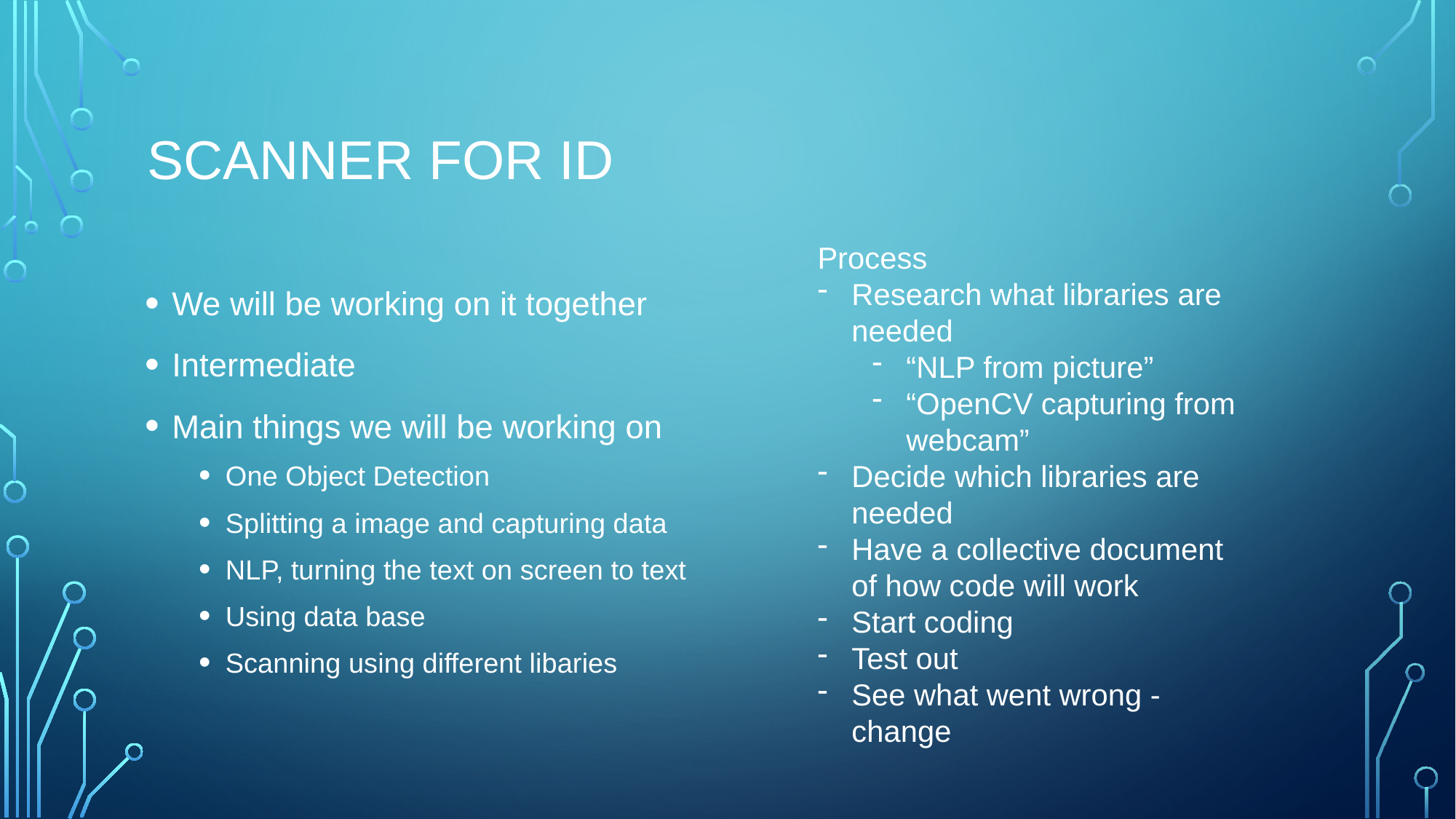

# Scanner for ID
Process
Research what libraries are needed
“NLP from picture”
“OpenCV capturing from webcam”
Decide which libraries are needed
Have a collective document of how code will work
Start coding
Test out
See what went wrong - change

We will be working on it together
Intermediate
Main things we will be working on
One Object Detection
Splitting a image and capturing data
NLP, turning the text on screen to text
Using data base
Scanning using different libaries